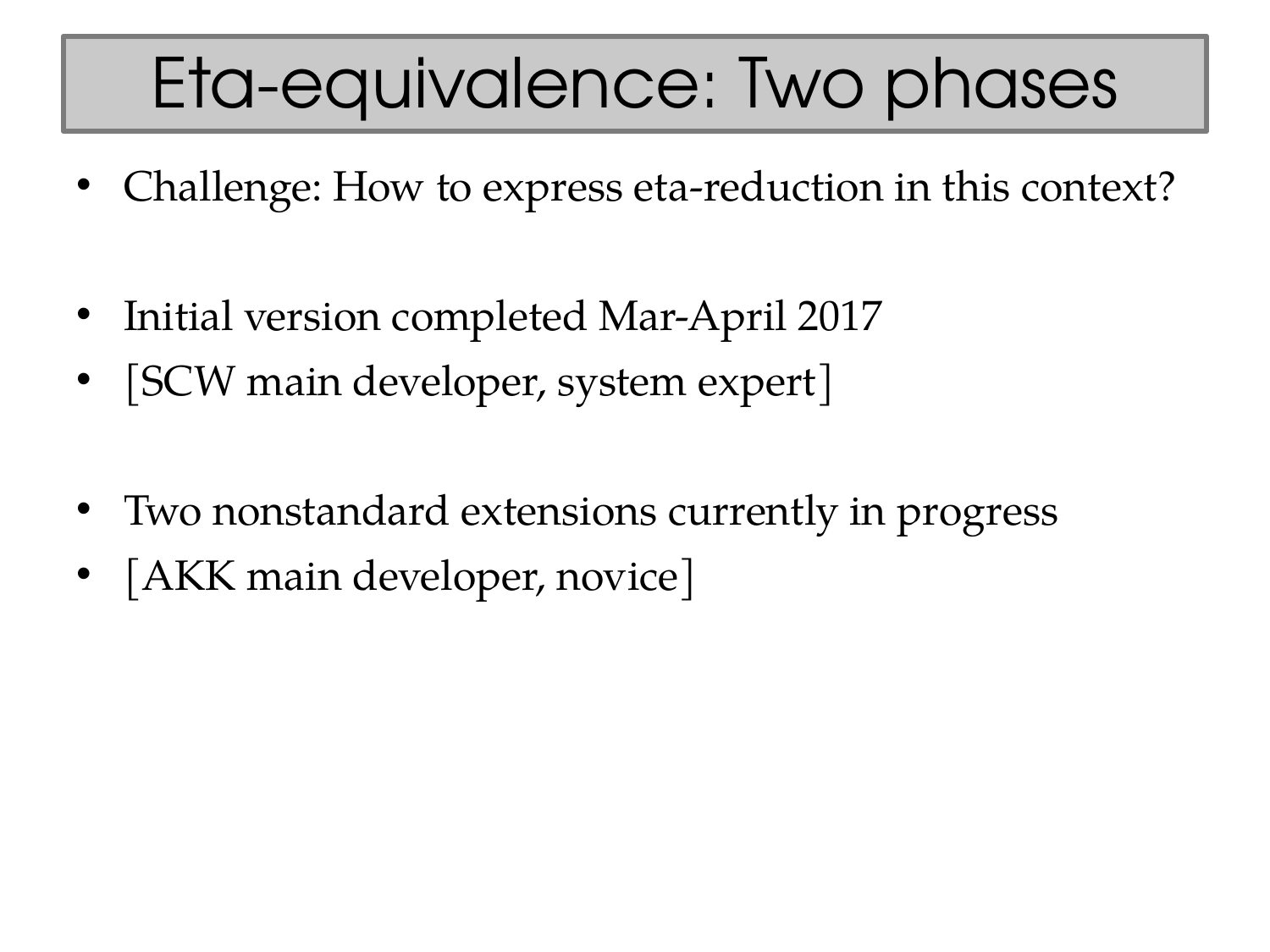

# Eta-equivalence: Two phases
Challenge: How to express eta-reduction in this context?

Initial version completed Mar-April 2017
[SCW main developer, system expert]

Two nonstandard extensions currently in progress
[AKK main developer, novice]